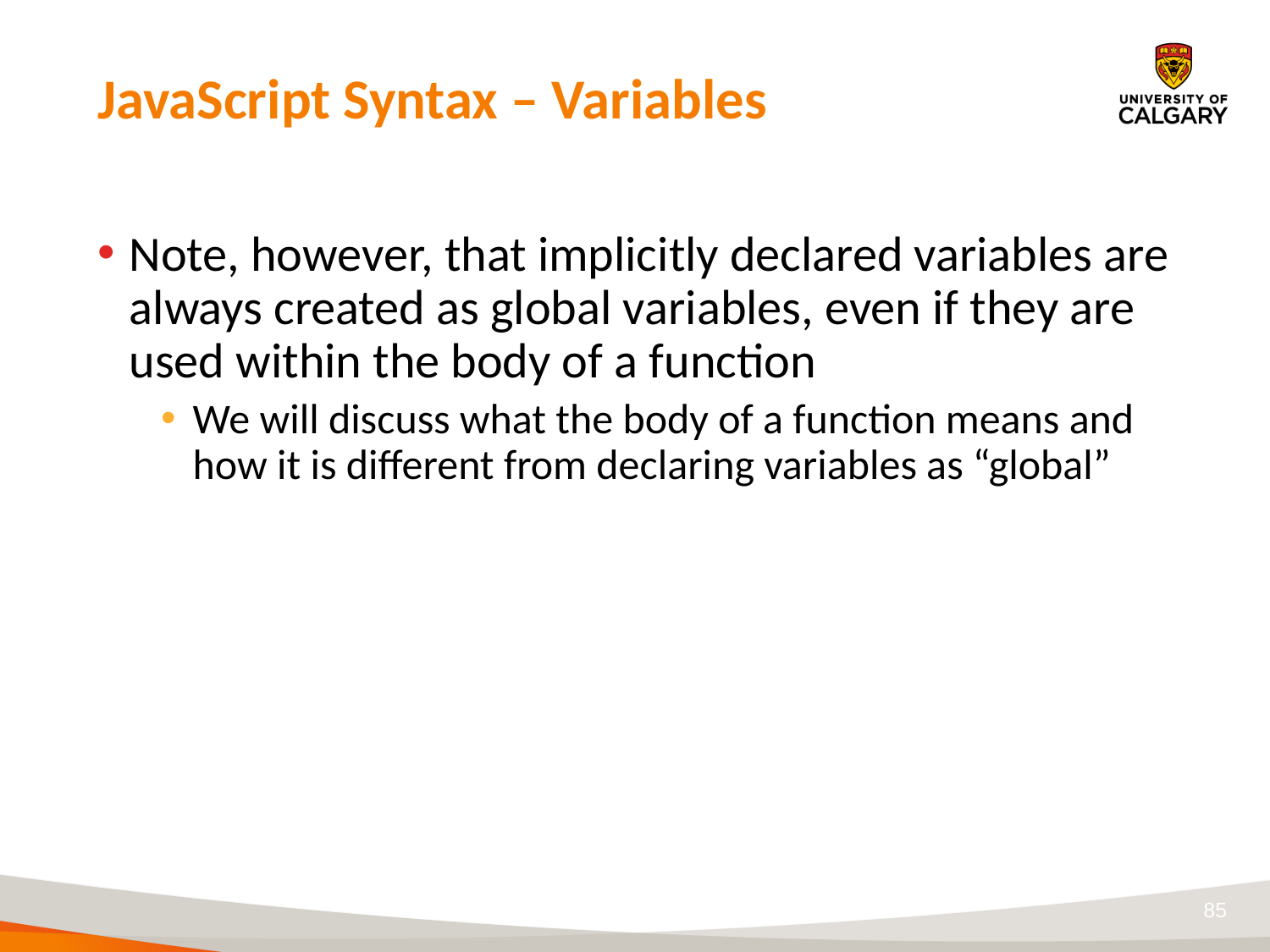

# JavaScript Syntax – Variables
Note, however, that implicitly declared variables are always created as global variables, even if they are used within the body of a function
We will discuss what the body of a function means and how it is different from declaring variables as “global”
85